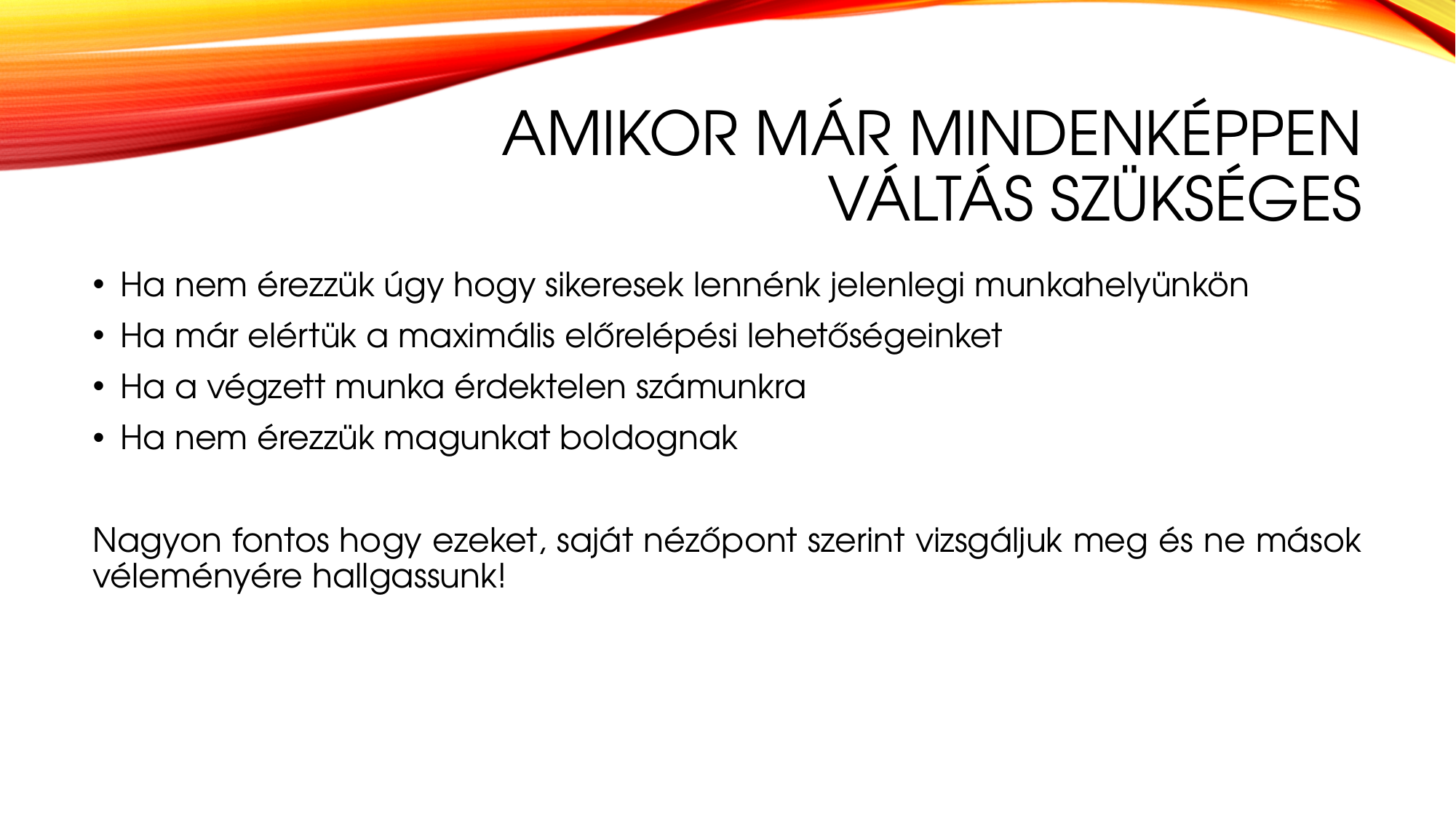

# Amikor már mindenképpen váltás szükséges
Ha nem érezzük úgy hogy sikeresek lennénk jelenlegi munkahelyünkön
Ha már elértük a maximális előrelépési lehetőségeinket
Ha a végzett munka érdektelen számunkra
Ha nem érezzük magunkat boldognak

Nagyon fontos hogy ezeket, saját nézőpont szerint vizsgáljuk meg és ne mások véleményére hallgassunk!